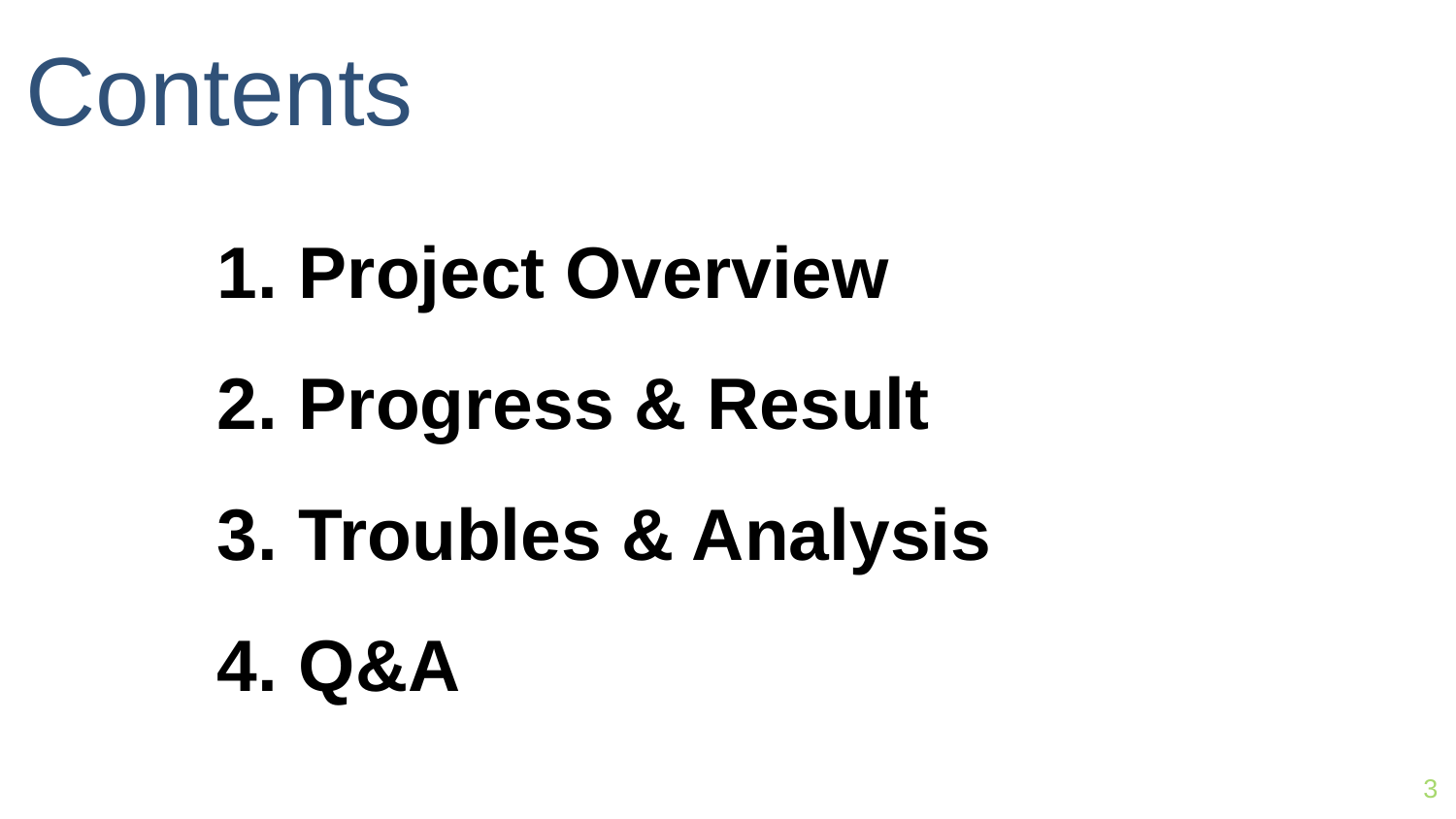

Contents
Project Overview
Progress & Result
Troubles & Analysis
Q&A
3